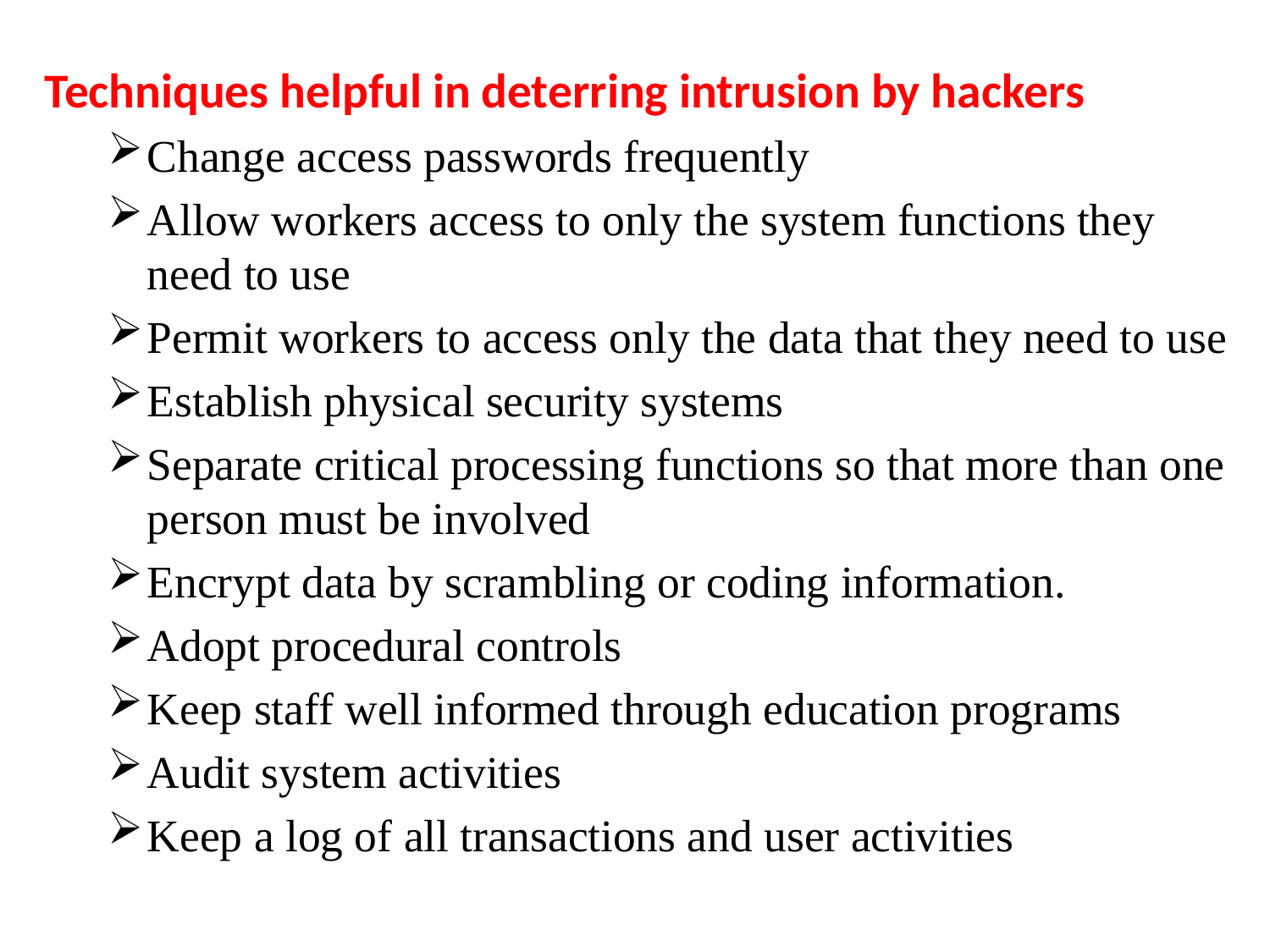

Techniques helpful in deterring intrusion by hackers
Change access passwords frequently
Allow workers access to only the system functions they need to use
Permit workers to access only the data that they need to use
Establish physical security systems
Separate critical processing functions so that more than one person must be involved
Encrypt data by scrambling or coding information.
Adopt procedural controls
Keep staff well informed through education programs
Audit system activities
Keep a log of all transactions and user activities